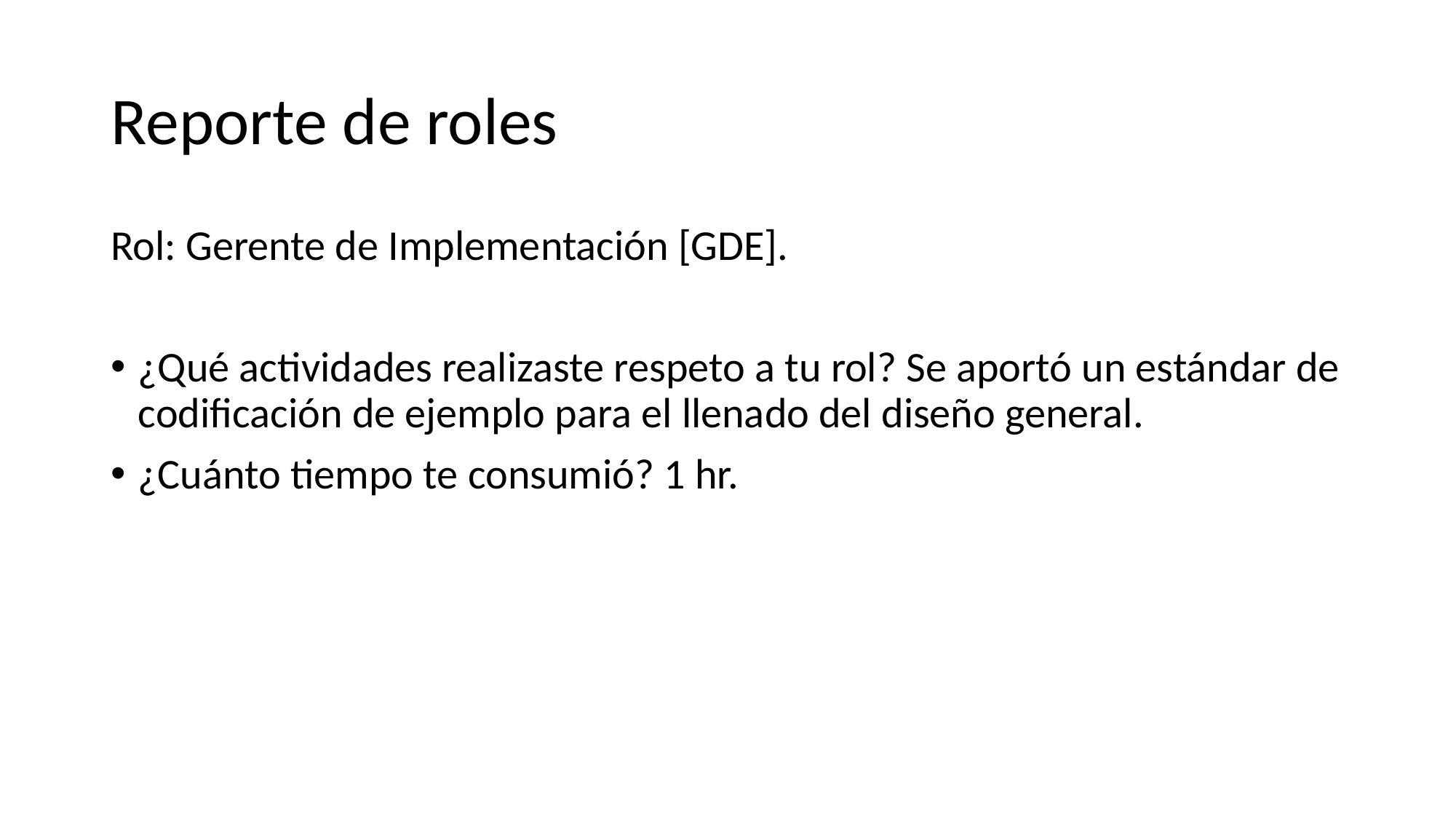

# Reporte de roles
Rol: Gerente de Implementación [GDE].

¿Qué actividades realizaste respeto a tu rol? Se aportó un estándar de codificación de ejemplo para el llenado del diseño general.
¿Cuánto tiempo te consumió? 1 hr.